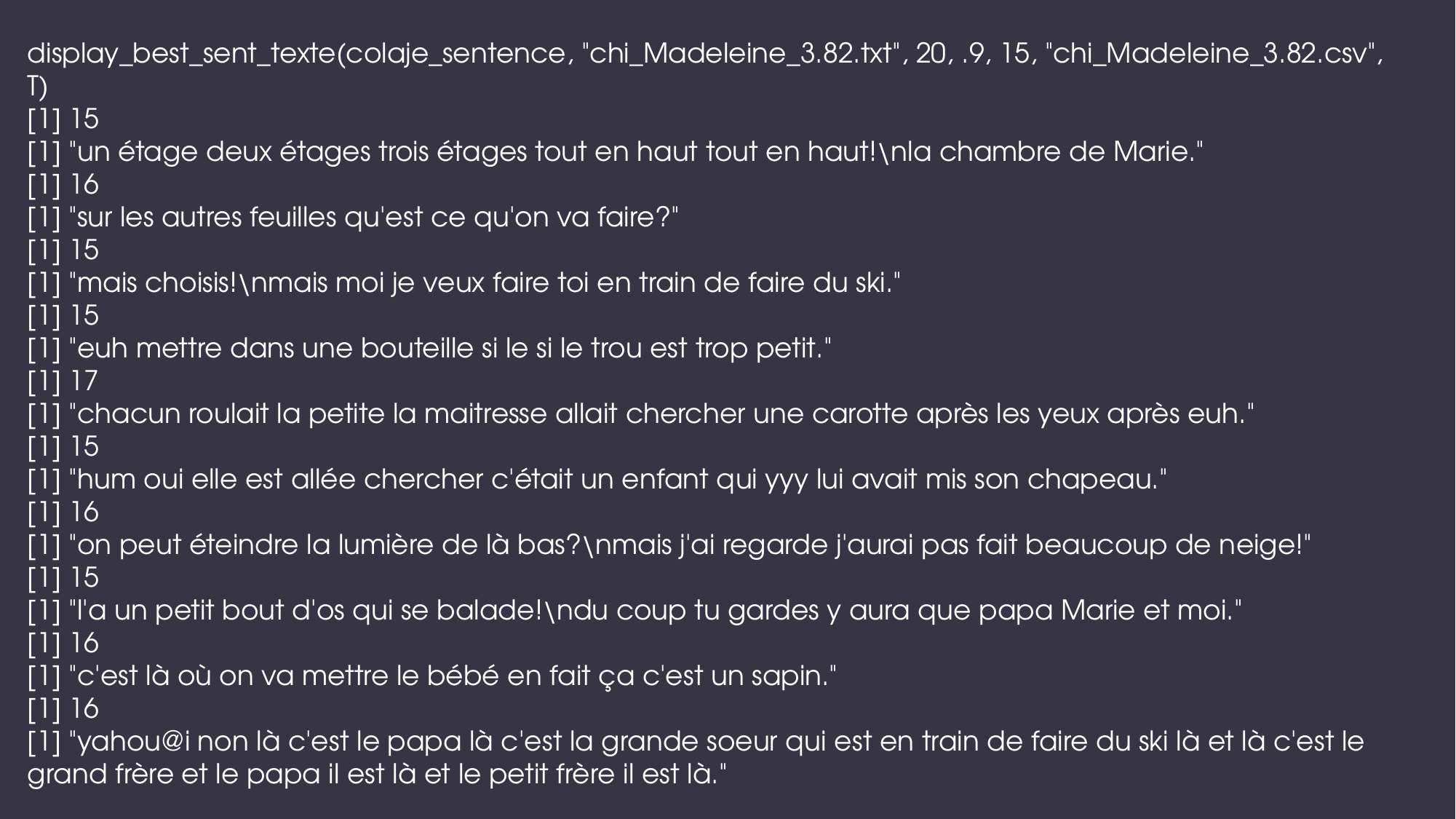

display_best_sent_texte(colaje_sentence, "chi_Madeleine_3.82.txt", 20, .9, 15, "chi_Madeleine_3.82.csv", T)
[1] 15
[1] "un étage deux étages trois étages tout en haut tout en haut!\nla chambre de Marie."
[1] 16
[1] "sur les autres feuilles qu'est ce qu'on va faire?"
[1] 15
[1] "mais choisis!\nmais moi je veux faire toi en train de faire du ski."
[1] 15
[1] "euh mettre dans une bouteille si le si le trou est trop petit."
[1] 17
[1] "chacun roulait la petite la maitresse allait chercher une carotte après les yeux après euh."
[1] 15
[1] "hum oui elle est allée chercher c'était un enfant qui yyy lui avait mis son chapeau."
[1] 16
[1] "on peut éteindre la lumière de là bas?\nmais j'ai regarde j'aurai pas fait beaucoup de neige!"
[1] 15
[1] "l'a un petit bout d'os qui se balade!\ndu coup tu gardes y aura que papa Marie et moi."
[1] 16
[1] "c'est là où on va mettre le bébé en fait ça c'est un sapin."
[1] 16
[1] "yahou@i non là c'est le papa là c'est la grande soeur qui est en train de faire du ski là et là c'est le grand frère et le papa il est là et le petit frère il est là."